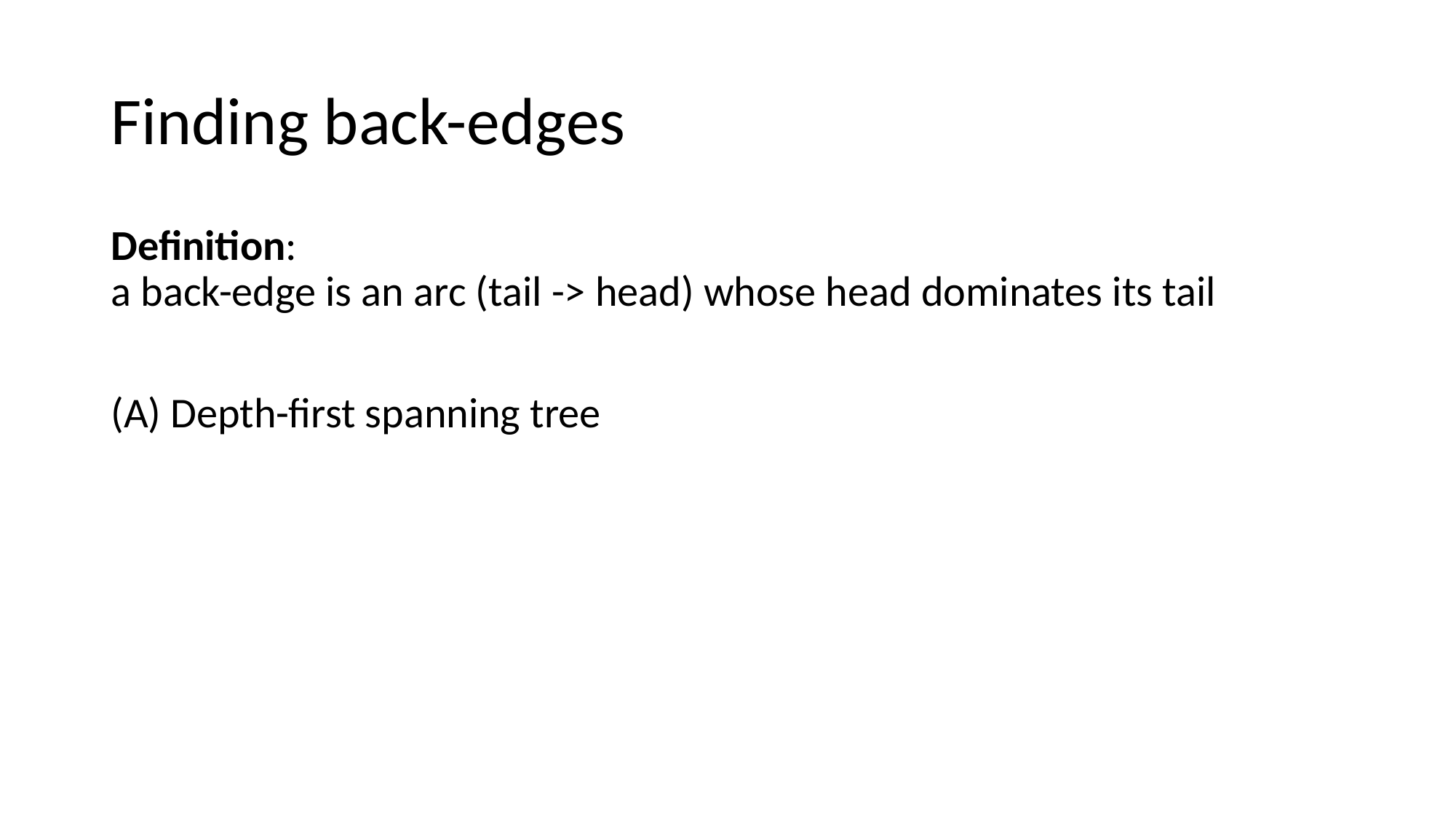

# Finding back-edges
Definition:
a back-edge is an arc (tail -> head) whose head dominates its tail

(A) Depth-first spanning tree